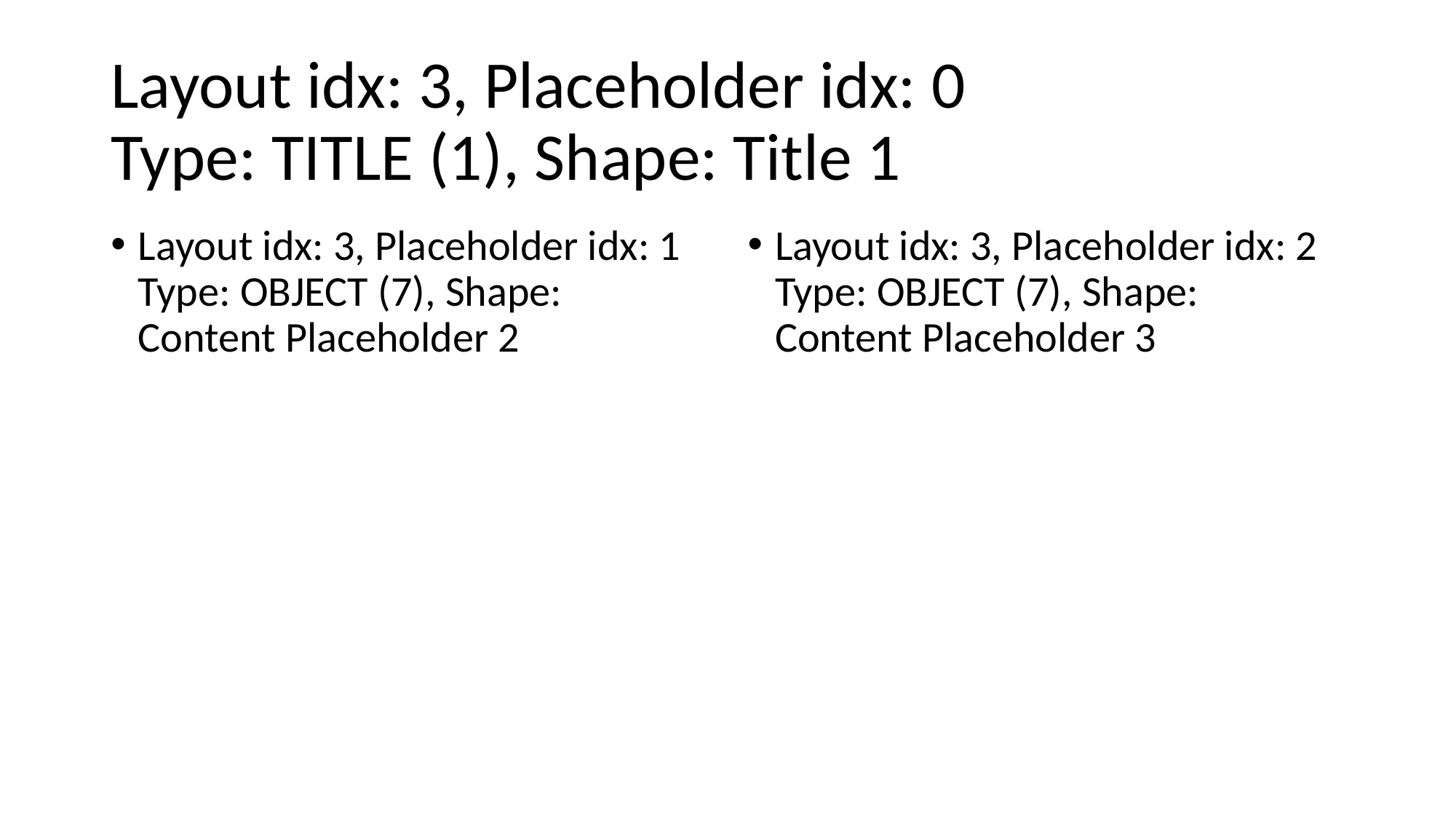

# Layout idx: 3, Placeholder idx: 0 Type: TITLE (1), Shape: Title 1
Layout idx: 3, Placeholder idx: 1
Type: OBJECT (7), Shape: Content Placeholder 2
Layout idx: 3, Placeholder idx: 2
Type: OBJECT (7), Shape: Content Placeholder 3